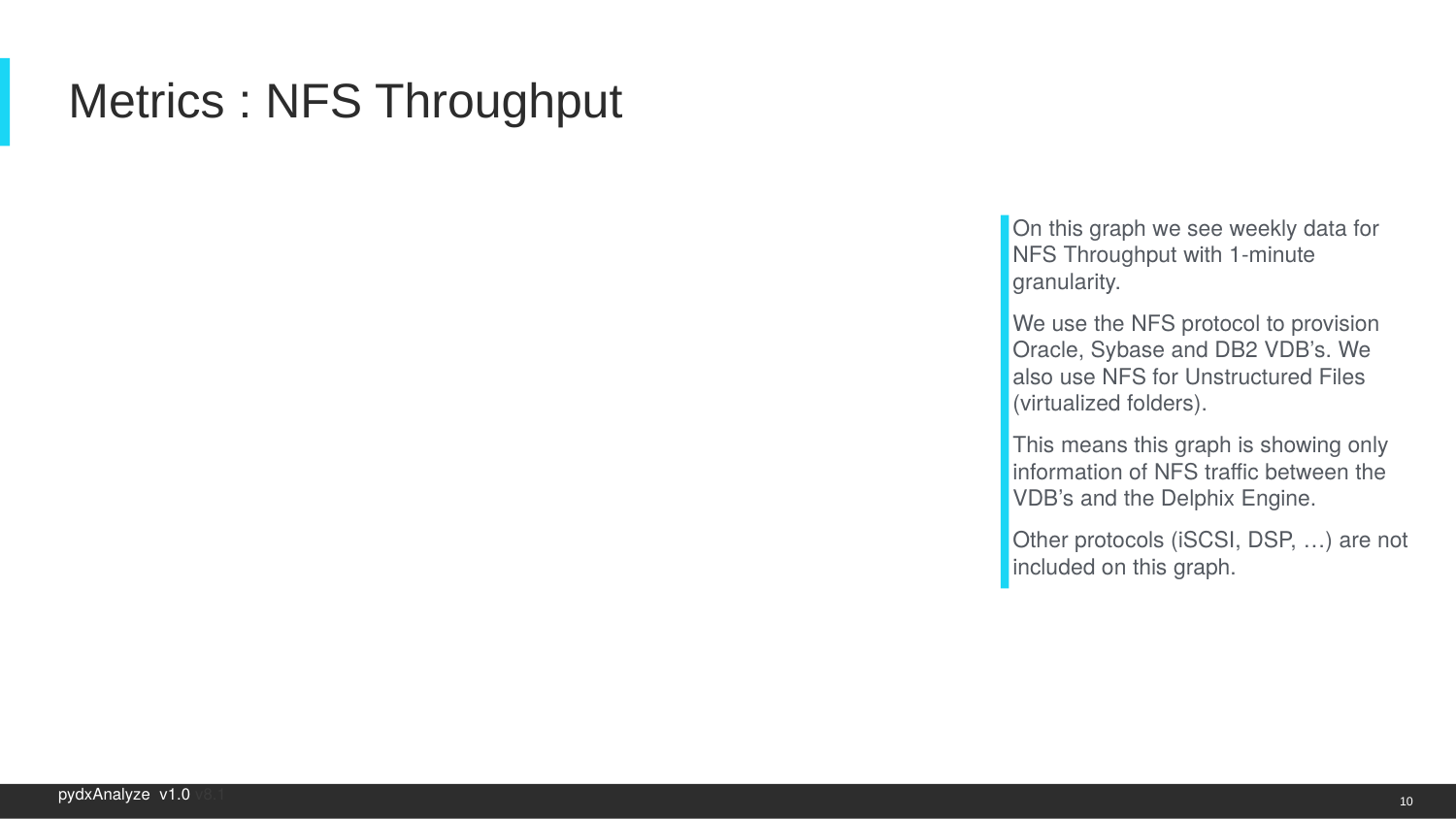

# Metrics : NFS Throughput
On this graph we see weekly data for NFS Throughput with 1-minute granularity.
We use the NFS protocol to provision Oracle, Sybase and DB2 VDB’s. We also use NFS for Unstructured Files (virtualized folders).
This means this graph is showing only information of NFS traffic between the VDB’s and the Delphix Engine.
Other protocols (iSCSI, DSP, …) are not included on this graph.

10